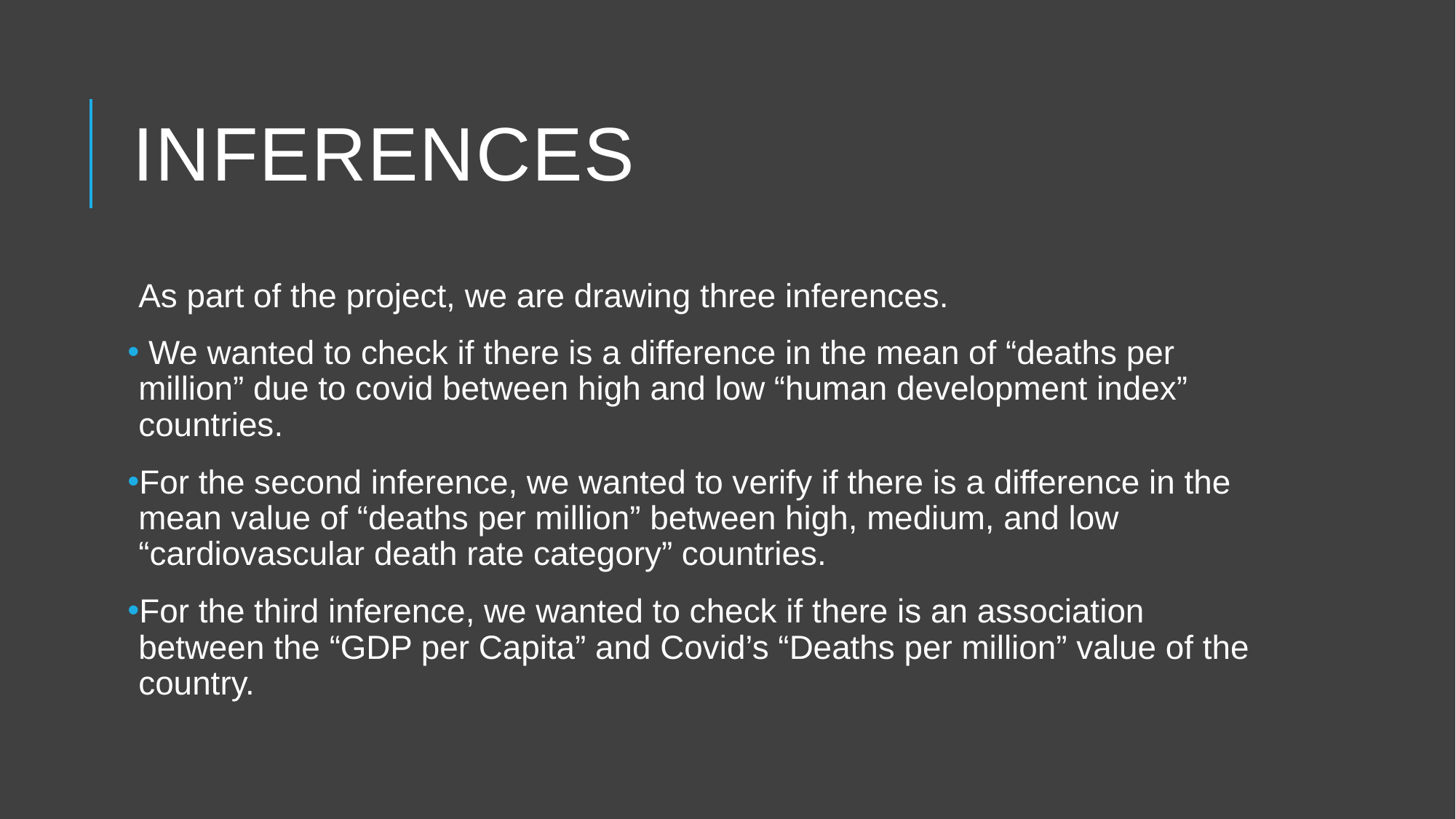

# Inferences
As part of the project, we are drawing three inferences.
 We wanted to check if there is a difference in the mean of “deaths per million” due to covid between high and low “human development index” countries.
For the second inference, we wanted to verify if there is a difference in the mean value of “deaths per million” between high, medium, and low “cardiovascular death rate category” countries.
For the third inference, we wanted to check if there is an association between the “GDP per Capita” and Covid’s “Deaths per million” value of the country.